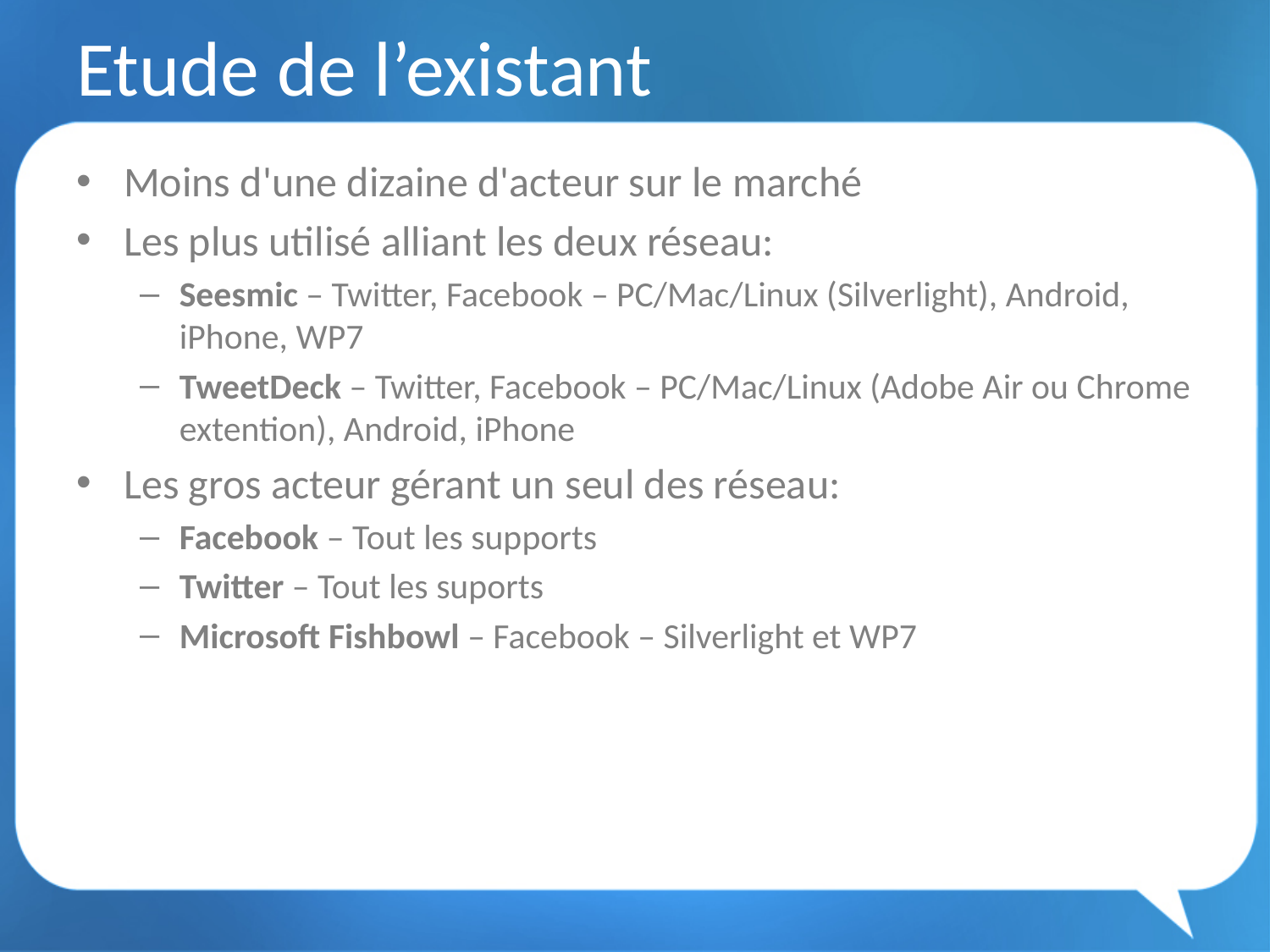

# Etude de l’existant
Moins d'une dizaine d'acteur sur le marché
Les plus utilisé alliant les deux réseau:
Seesmic – Twitter, Facebook – PC/Mac/Linux (Silverlight), Android, iPhone, WP7
TweetDeck – Twitter, Facebook – PC/Mac/Linux (Adobe Air ou Chrome extention), Android, iPhone
Les gros acteur gérant un seul des réseau:
Facebook – Tout les supports
Twitter – Tout les suports
Microsoft Fishbowl – Facebook – Silverlight et WP7